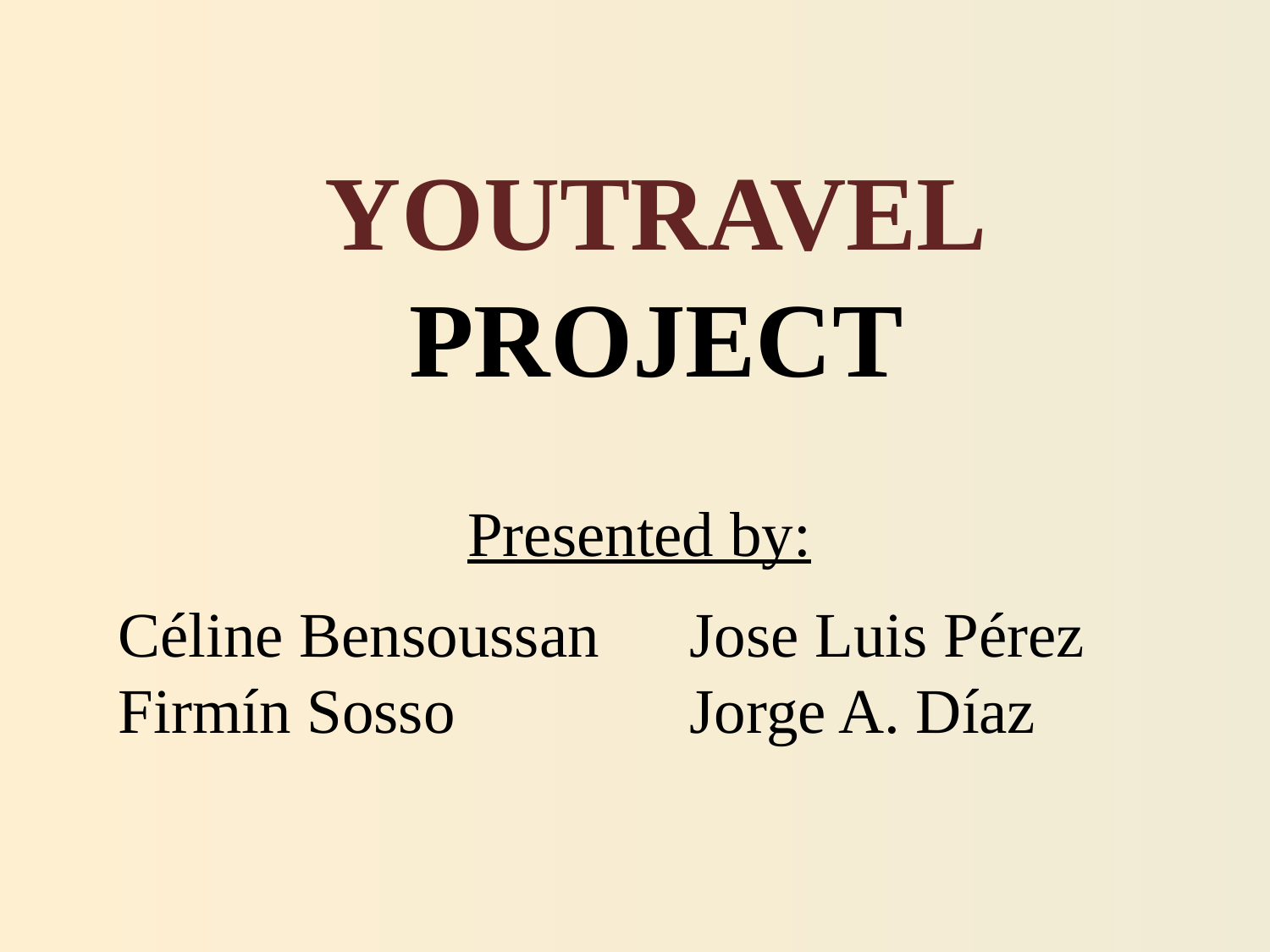

# YouTravel Project
Presented by:
Céline Bensoussan
Firmín Sosso
Jose Luis Pérez
Jorge A. Díaz